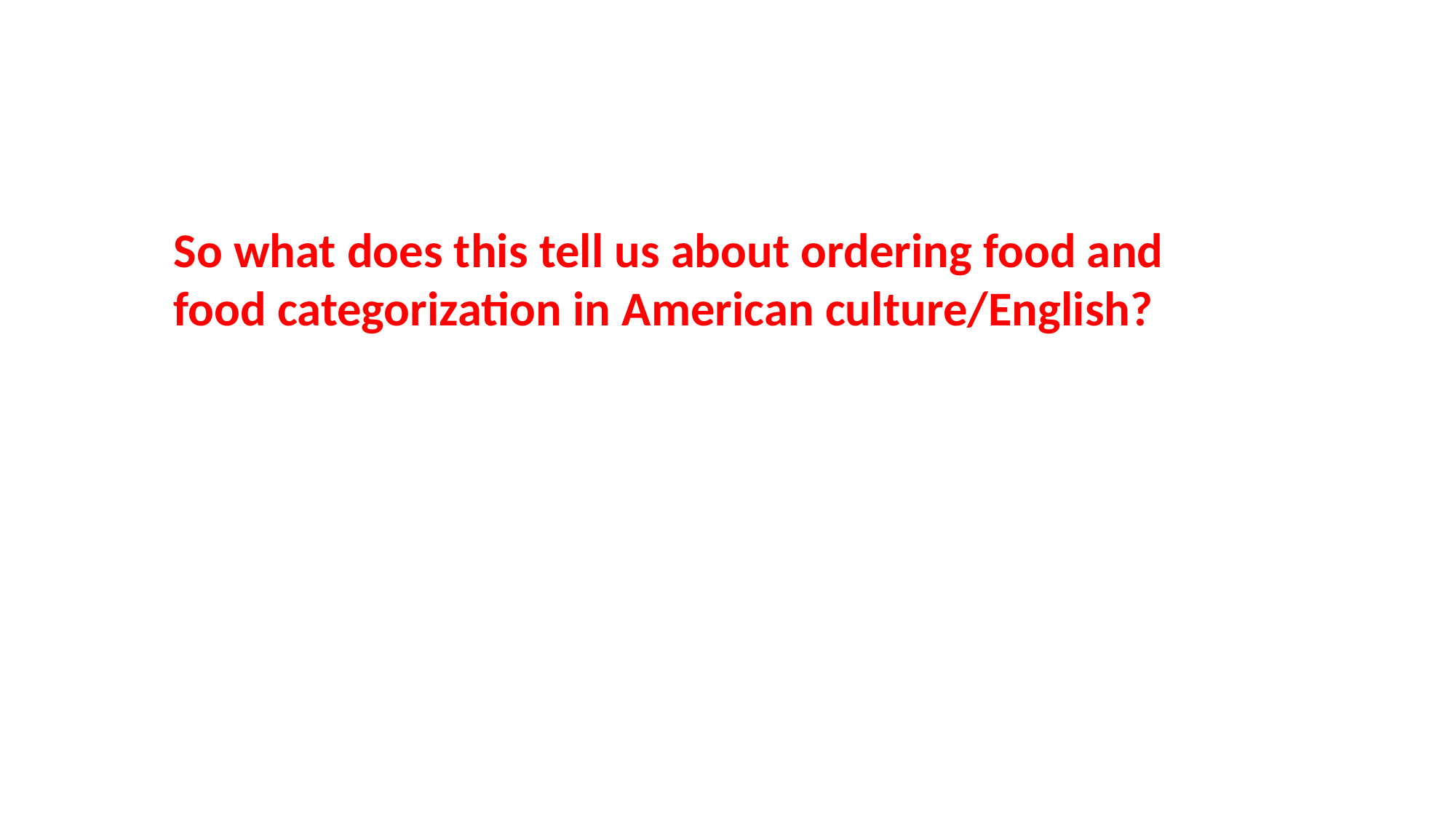

So what does this tell us about ordering food and
food categorization in American culture/English?